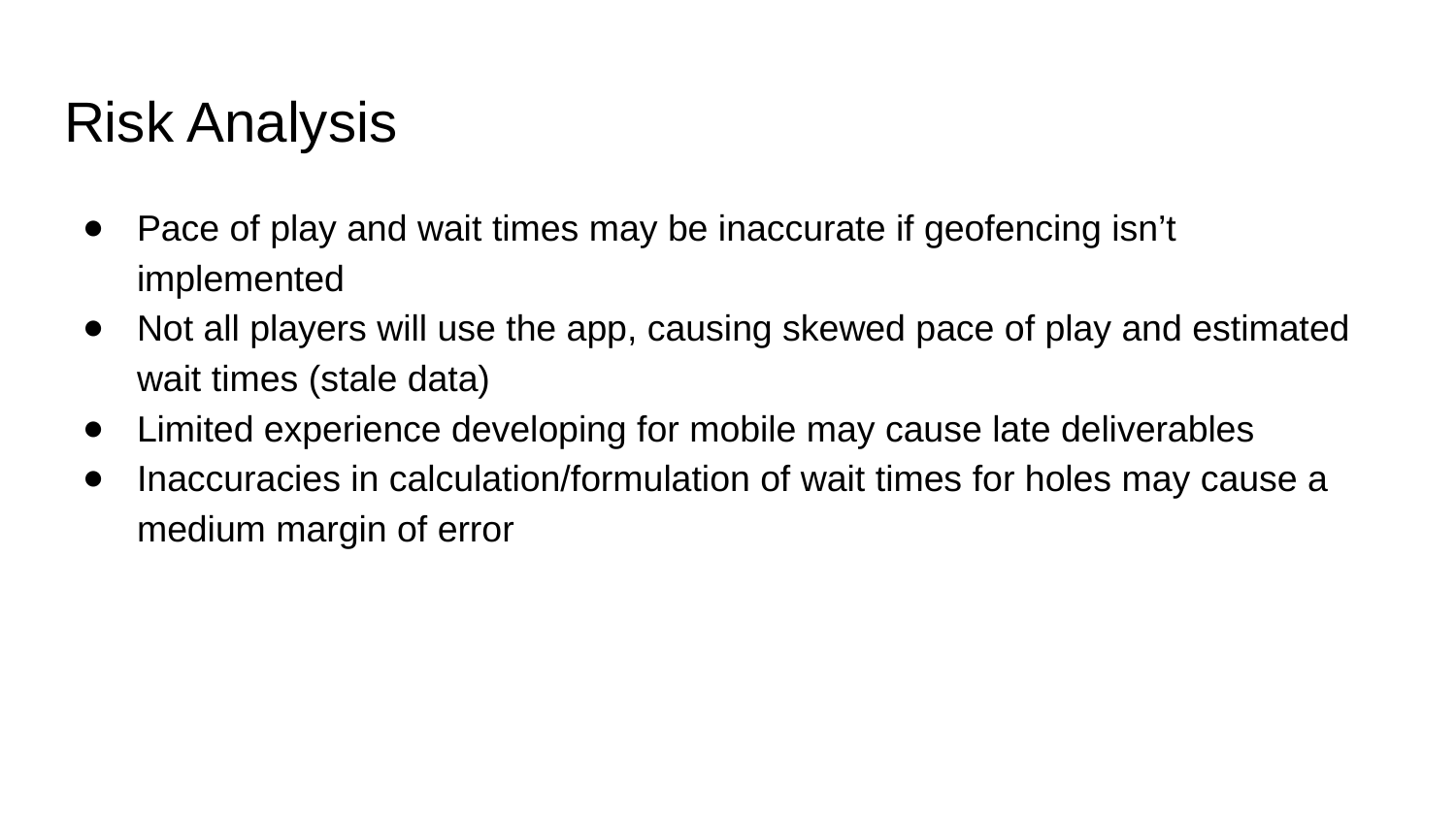

# Risk Analysis
Pace of play and wait times may be inaccurate if geofencing isn’t implemented
Not all players will use the app, causing skewed pace of play and estimated wait times (stale data)
Limited experience developing for mobile may cause late deliverables
Inaccuracies in calculation/formulation of wait times for holes may cause a medium margin of error